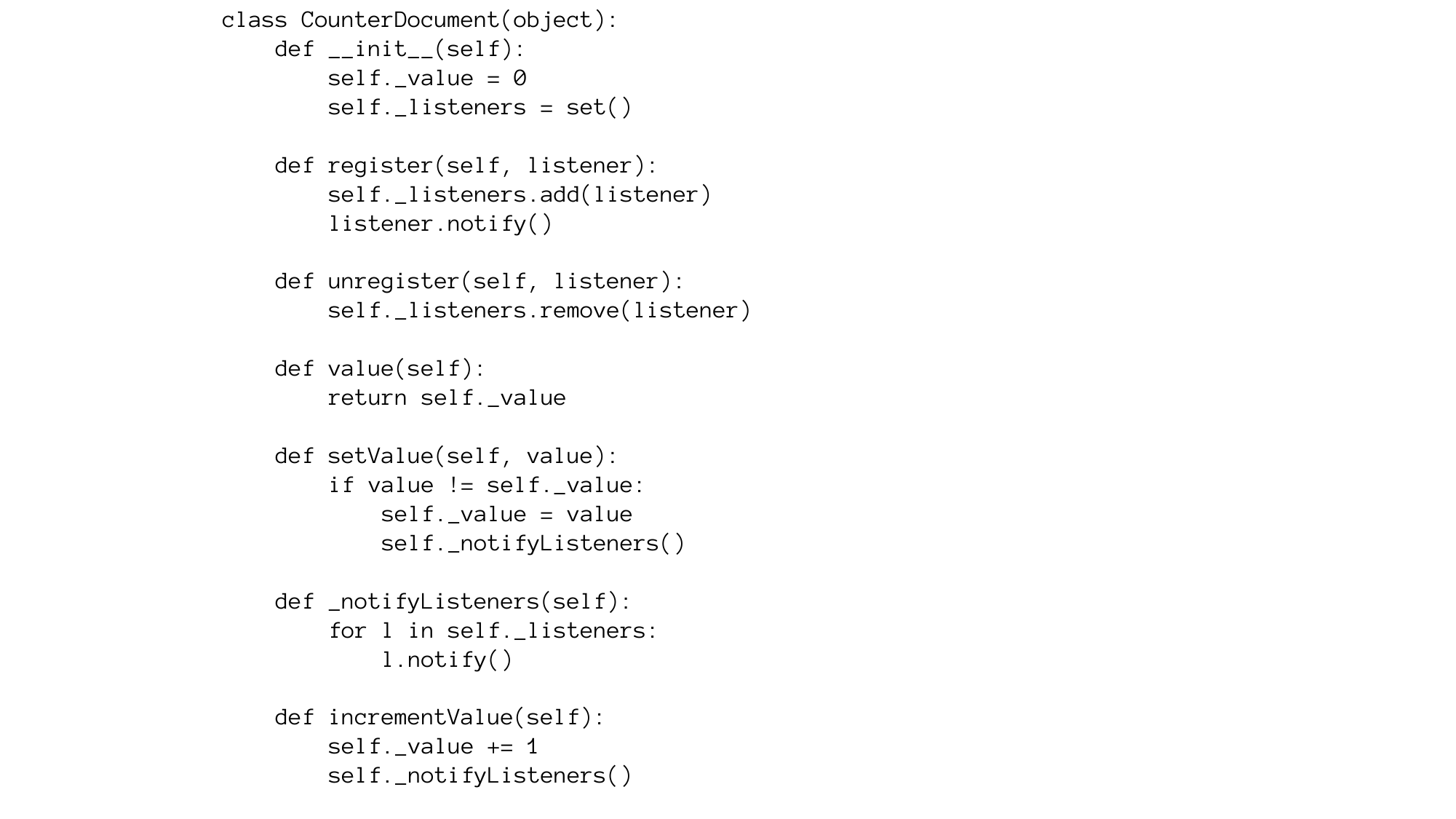

class CounterDocument(object):
    def __init__(self):
        self._value = 0
        self._listeners = set()

    def register(self, listener):
        self._listeners.add(listener)
        listener.notify()

    def unregister(self, listener):
        self._listeners.remove(listener)

    def value(self):
        return self._value

    def setValue(self, value):
        if value != self._value:
            self._value = value
            self._notifyListeners()

    def _notifyListeners(self):
        for l in self._listeners:
            l.notify()

    def incrementValue(self):
        self._value += 1
        self._notifyListeners()